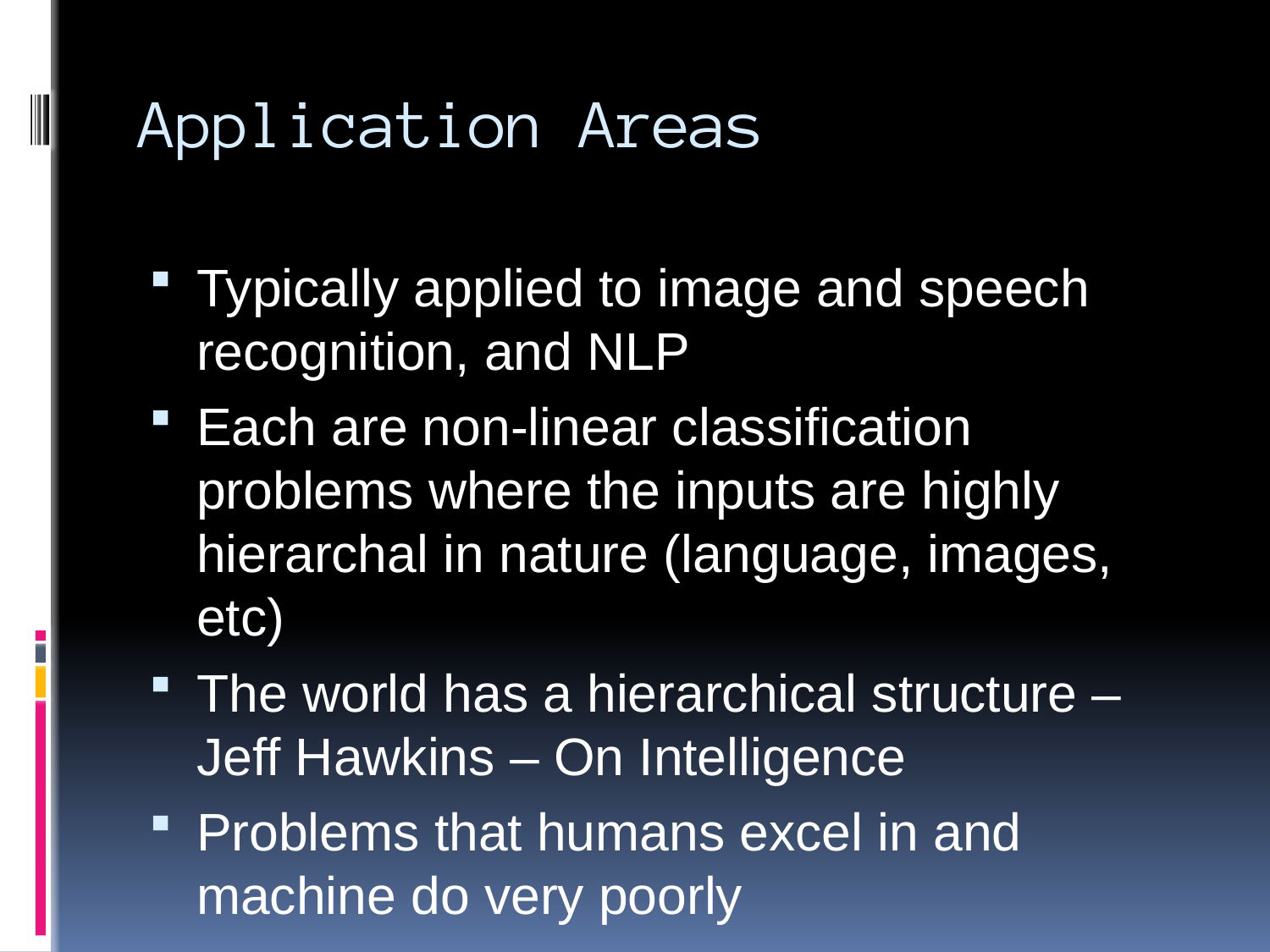

# Application Areas
Typically applied to image and speech recognition, and NLP
Each are non-linear classification problems where the inputs are highly hierarchal in nature (language, images, etc)
The world has a hierarchical structure – Jeff Hawkins – On Intelligence
Problems that humans excel in and machine do very poorly